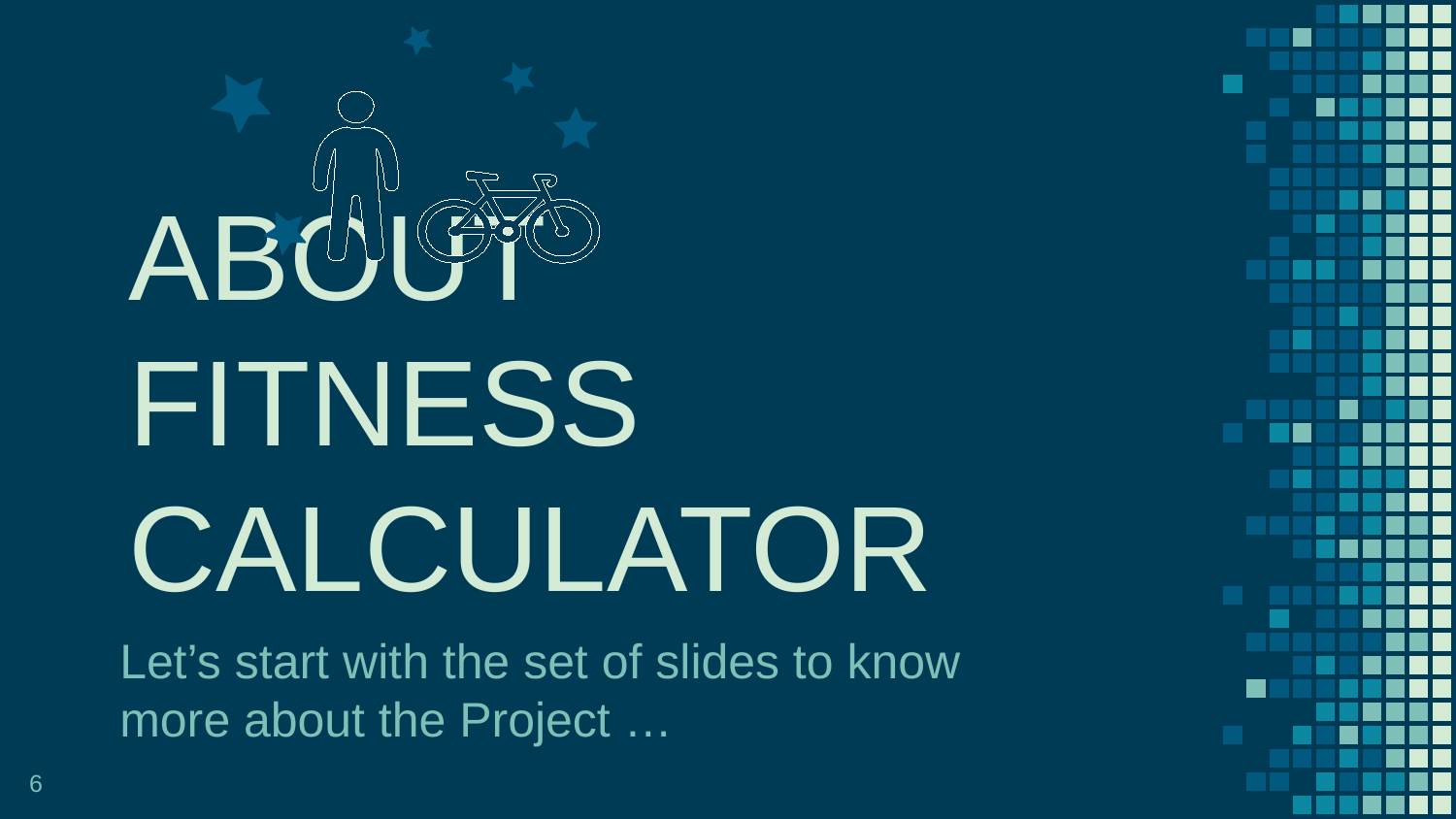

ABOUT
FITNESS  CALCULATOR
Let’s start with the set of slides to know more about the Project …
6